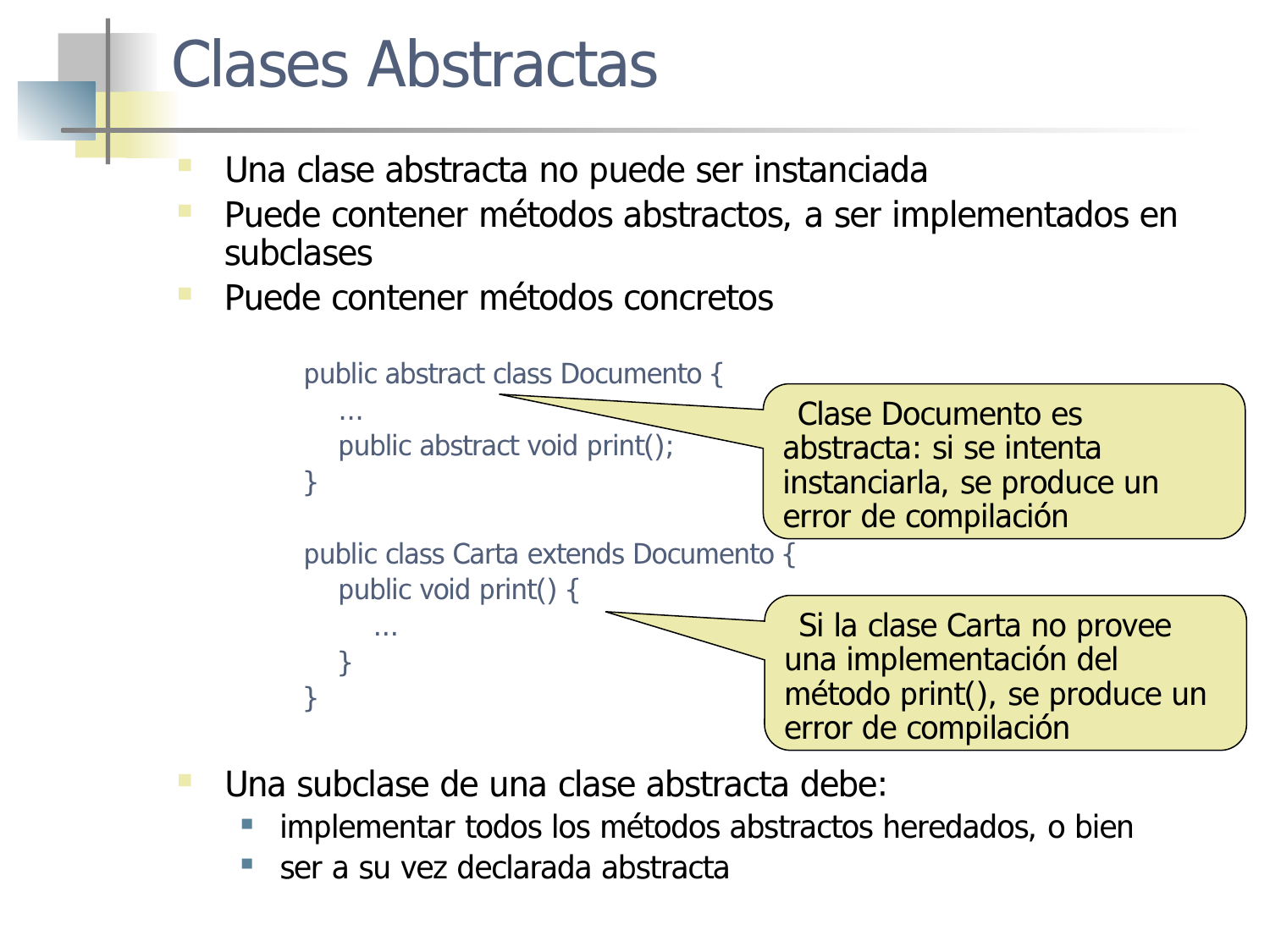

# Clases Abstractas
Una clase abstracta no puede ser instanciada
Puede contener métodos abstractos, a ser implementados en subclases
Puede contener métodos concretos

public abstract class Documento {
    ...
    public abstract void print();
}

public class Carta extends Documento {
    public void print() {
        ...
    }
}

Una subclase de una clase abstracta debe:
implementar todos los métodos abstractos heredados, o bien
ser a su vez declarada abstracta
Clase Documento es abstracta: si se intenta instanciarla, se produce un error de compilación
Si la clase Carta no provee una implementación del método print(), se produce un error de compilación
19